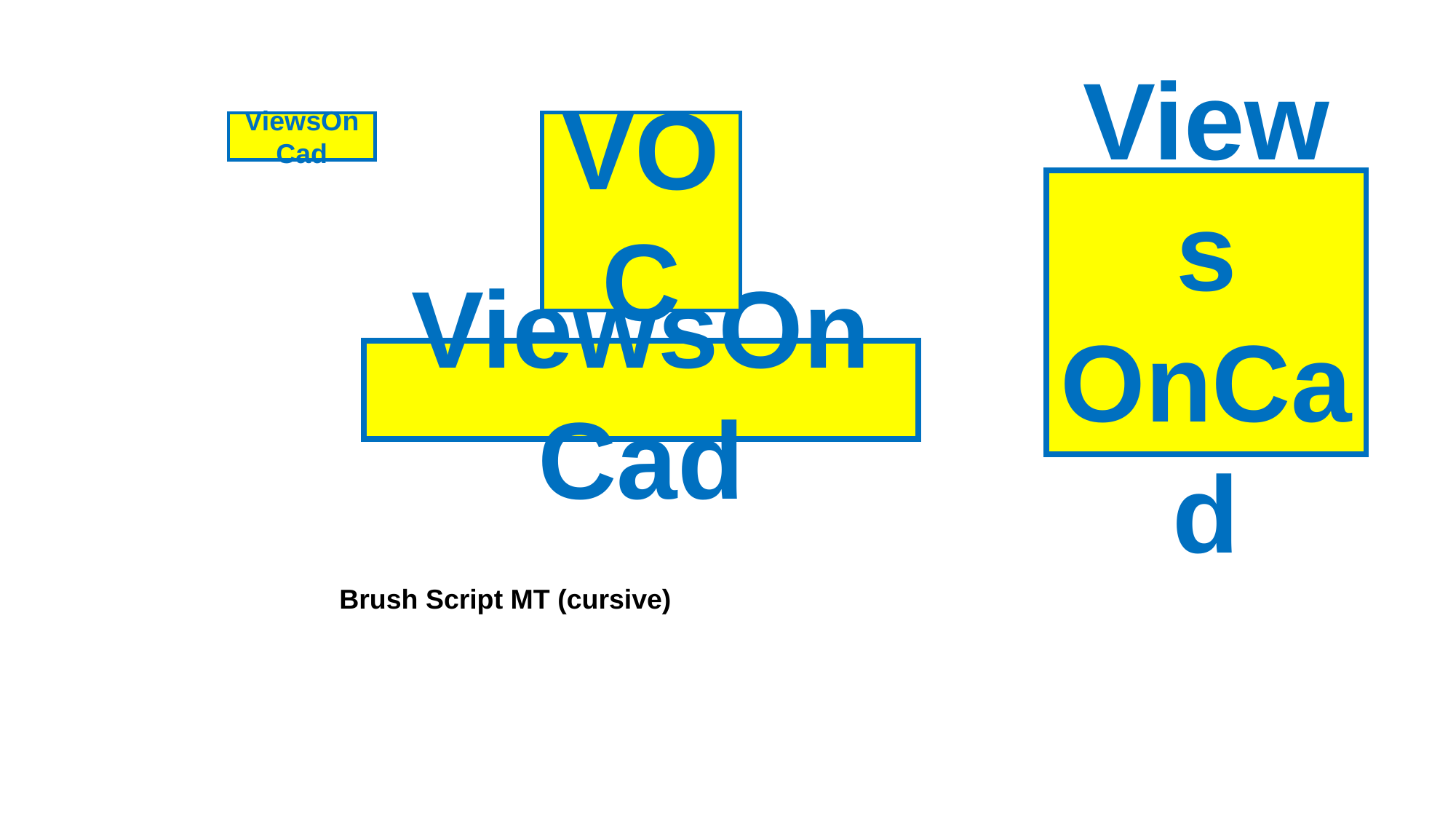

ViewsOnCad
VOC
Views OnCad
ViewsOnCad
Brush Script MT (cursive)